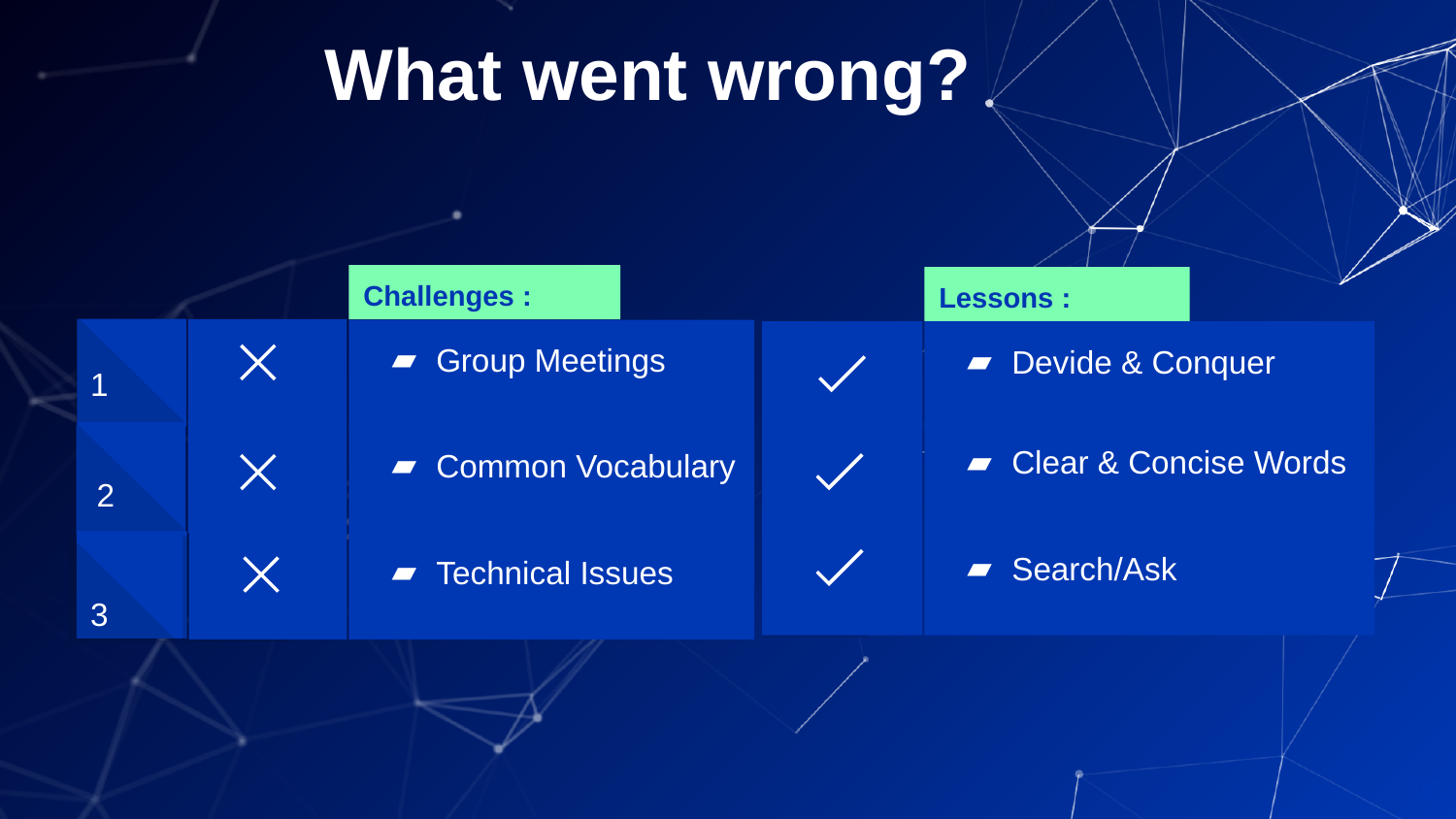

# What went wrong?
Challenges :
Lessons :

Group Meetings
1

Devide & Conquer

Clear & Concise Words

Common Vocabulary

2

Search/Ask

Technical Issues

3

10